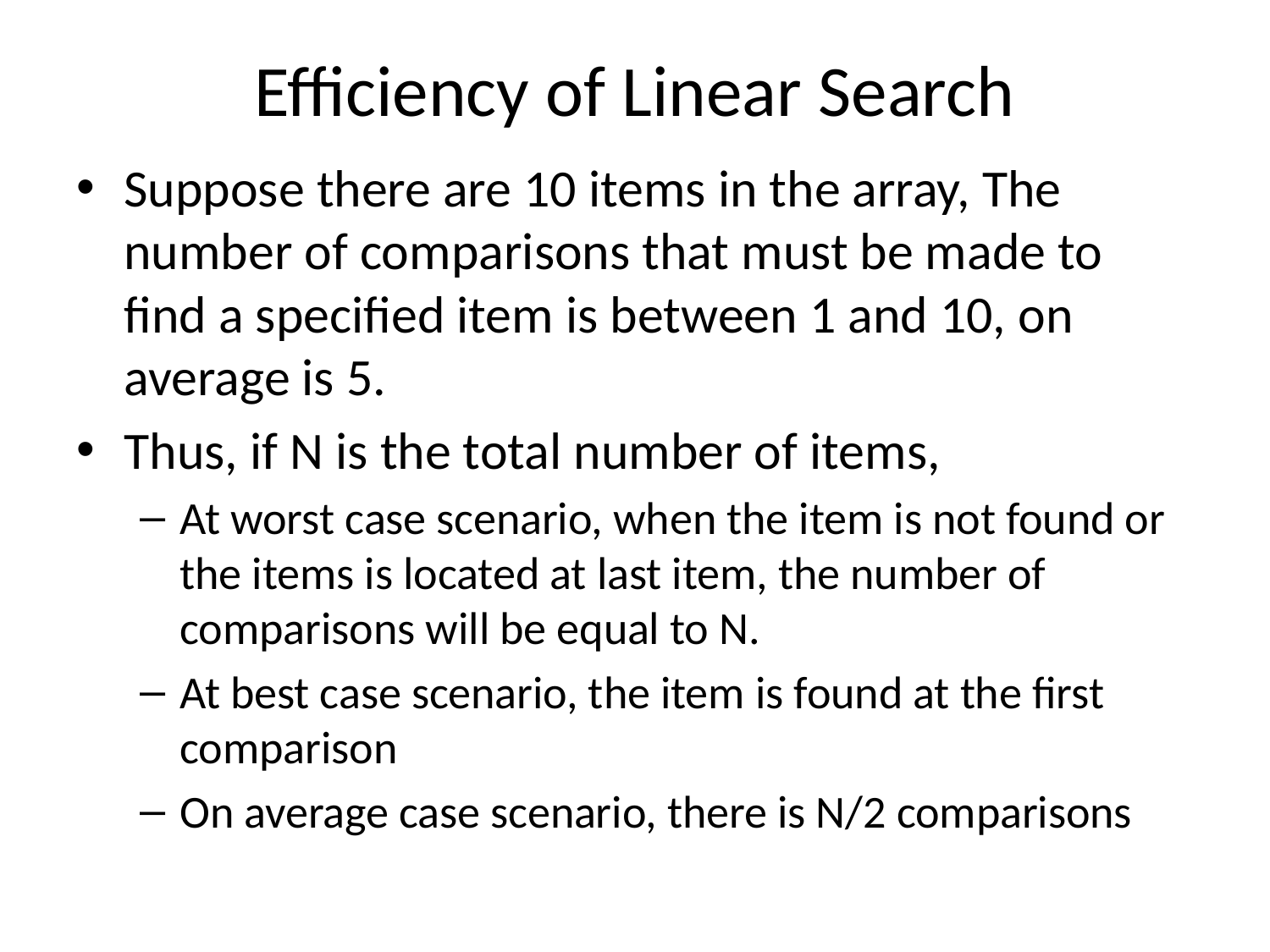

# Efficiency of Linear Search
Suppose there are 10 items in the array, The number of comparisons that must be made to find a specified item is between 1 and 10, on average is 5.
Thus, if N is the total number of items,
At worst case scenario, when the item is not found or the items is located at last item, the number of comparisons will be equal to N.
At best case scenario, the item is found at the first comparison
On average case scenario, there is N/2 comparisons